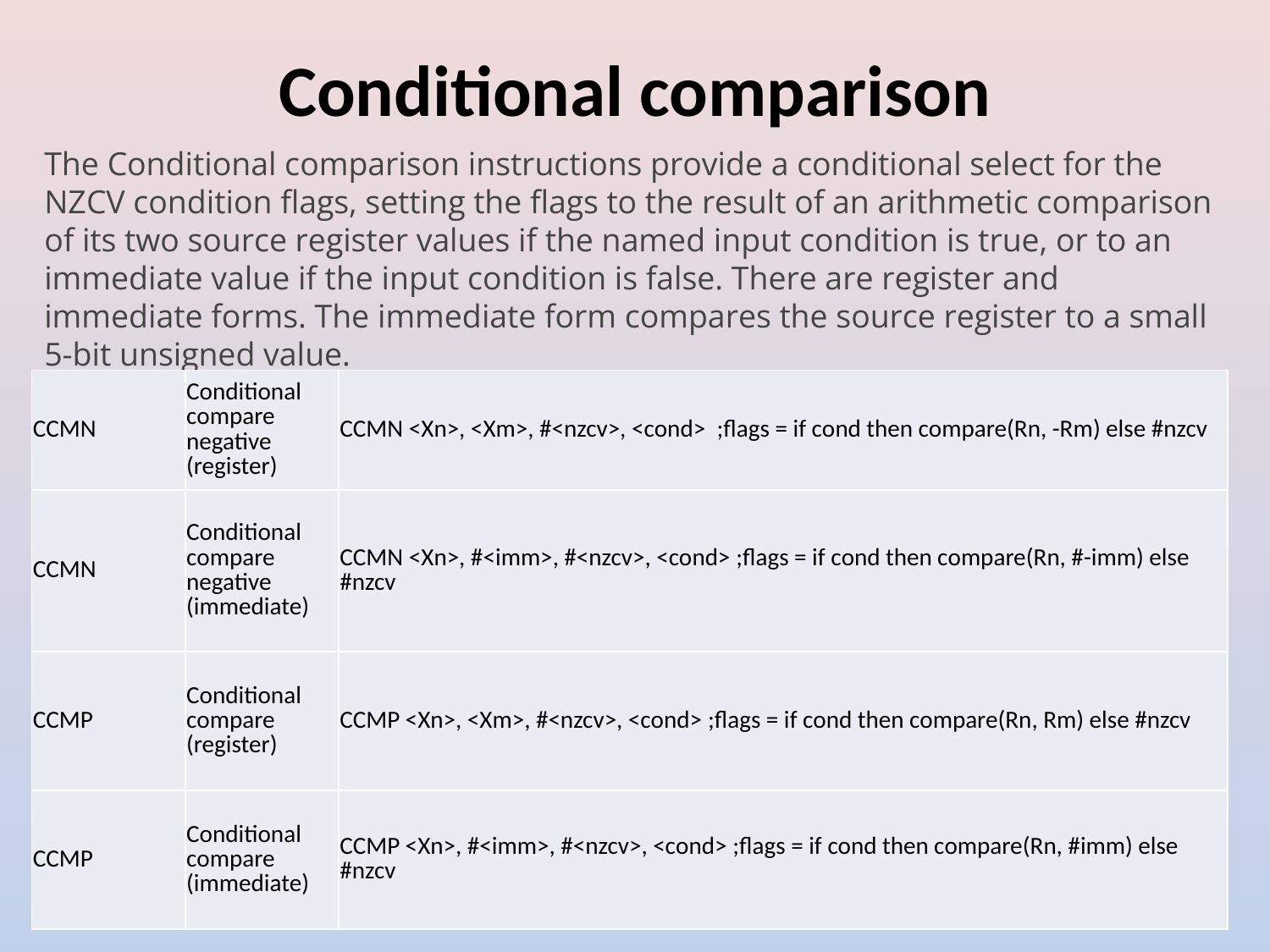

# Conditional comparison
The Conditional comparison instructions provide a conditional select for the NZCV condition flags, setting the flags to the result of an arithmetic comparison of its two source register values if the named input condition is true, or to an immediate value if the input condition is false. There are register and immediate forms. The immediate form compares the source register to a small 5-bit unsigned value.
| CCMN | Conditional compare negative (register) | CCMN <Xn>, <Xm>, #<nzcv>, <cond>  ;flags = if cond then compare(Rn, -Rm) else #nzcv |
| --- | --- | --- |
| CCMN | Conditional compare negative (immediate) | CCMN <Xn>, #<imm>, #<nzcv>, <cond> ;flags = if cond then compare(Rn, #-imm) else #nzcv |
| CCMP | Conditional compare (register) | CCMP <Xn>, <Xm>, #<nzcv>, <cond> ;flags = if cond then compare(Rn, Rm) else #nzcv |
| CCMP | Conditional compare (immediate) | CCMP <Xn>, #<imm>, #<nzcv>, <cond> ;flags = if cond then compare(Rn, #imm) else #nzcv |